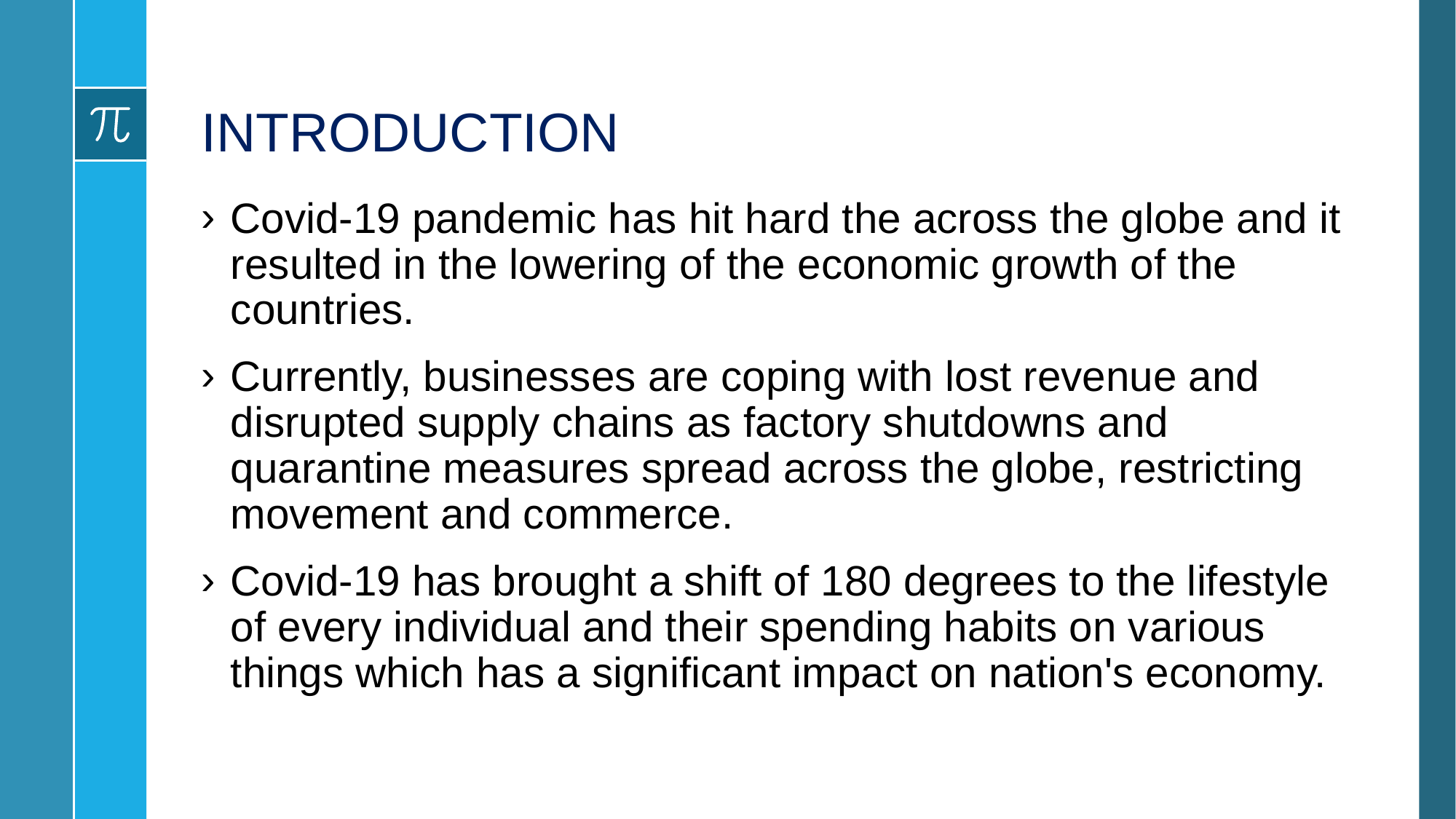

# INTRODUCTION
Covid-19 pandemic has hit hard the across the globe and it resulted in the lowering of the economic growth of the countries.
Currently, businesses are coping with lost revenue and disrupted supply chains as factory shutdowns and quarantine measures spread across the globe, restricting movement and commerce.
Covid-19 has brought a shift of 180 degrees to the lifestyle of every individual and their spending habits on various things which has a significant impact on nation's economy.